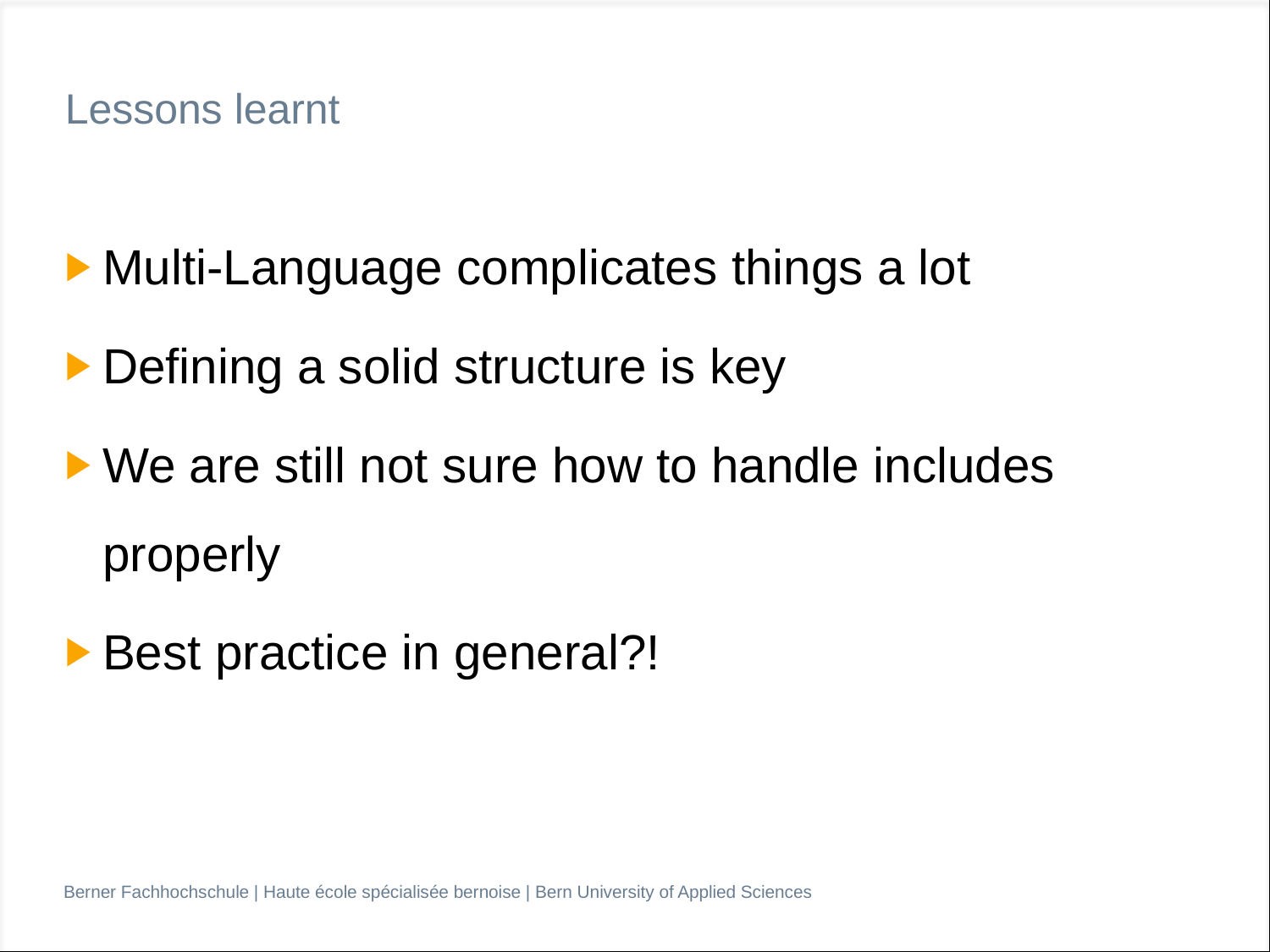

# Lessons learnt
Multi-Language complicates things a lot
Defining a solid structure is key
We are still not sure how to handle includes properly
Best practice in general?!